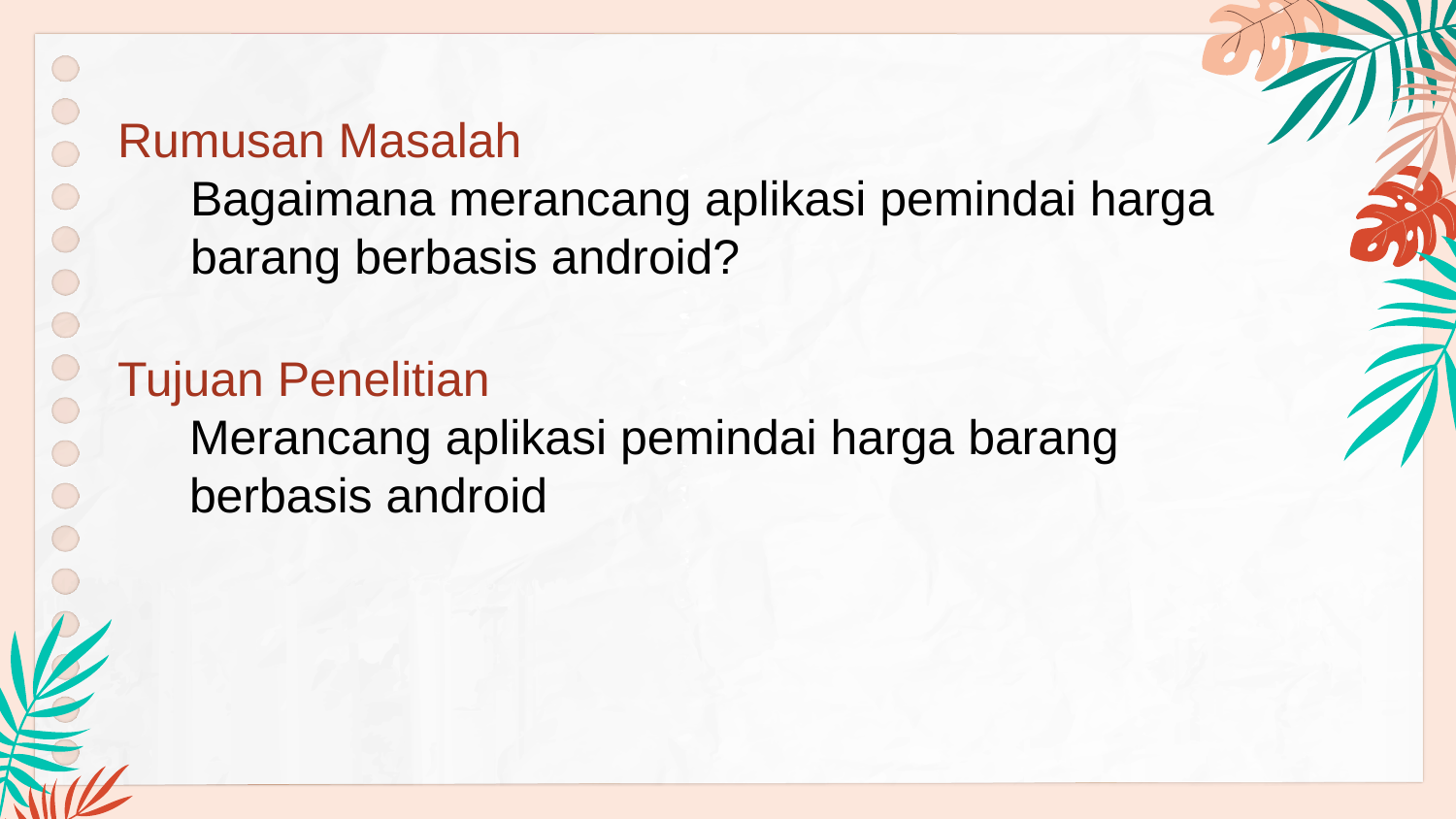

Rumusan Masalah
Bagaimana merancang aplikasi pemindai harga barang berbasis android?

Tujuan Penelitian
Merancang aplikasi pemindai harga barang berbasis android